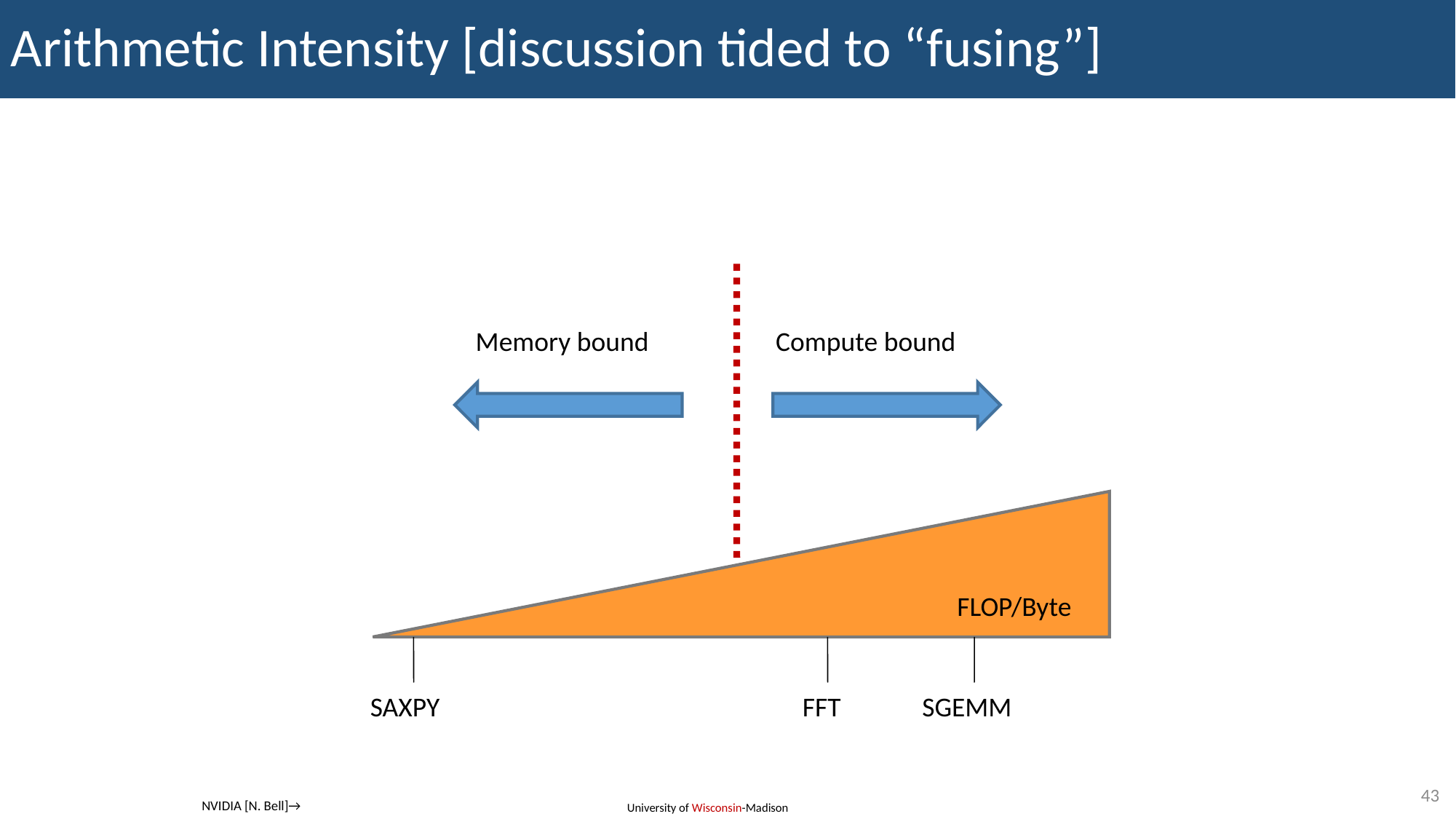

Arithmetic Intensity [discussion tided to “fusing”]

Memory bound
Compute bound

FLOP/Byte

SAXPY
FFT
SGEMM
43
NVIDIA [N. Bell]→